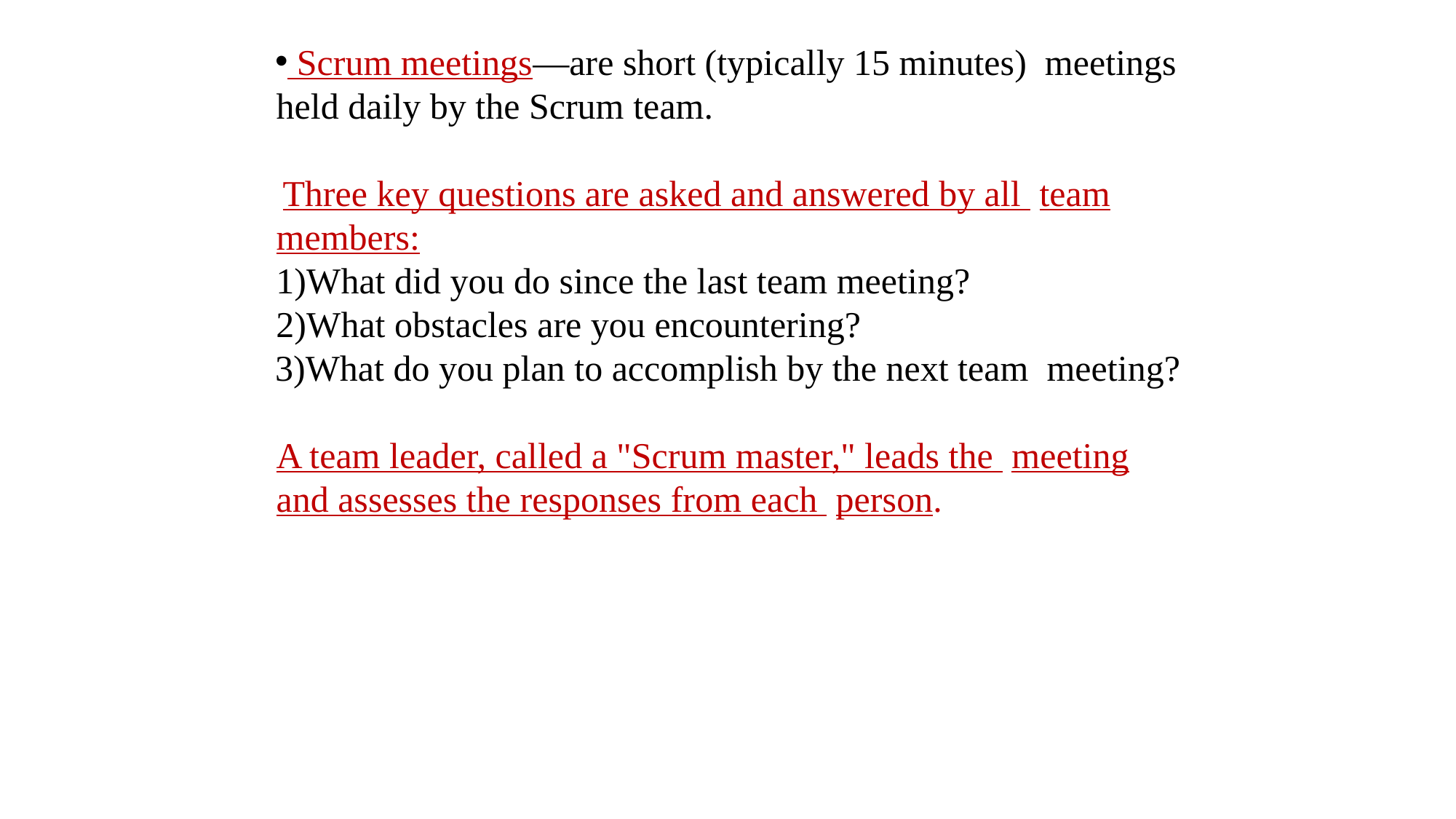

Scrum meetings—are short (typically 15 minutes)  meetings held daily by the Scrum team.

Three key questions are asked and answered by all  team members:
What did you do since the last team meeting?
What obstacles are you encountering?
What do you plan to accomplish by the next team  meeting?

A team leader, called a "Scrum master," leads the  meeting and assesses the responses from each  person.